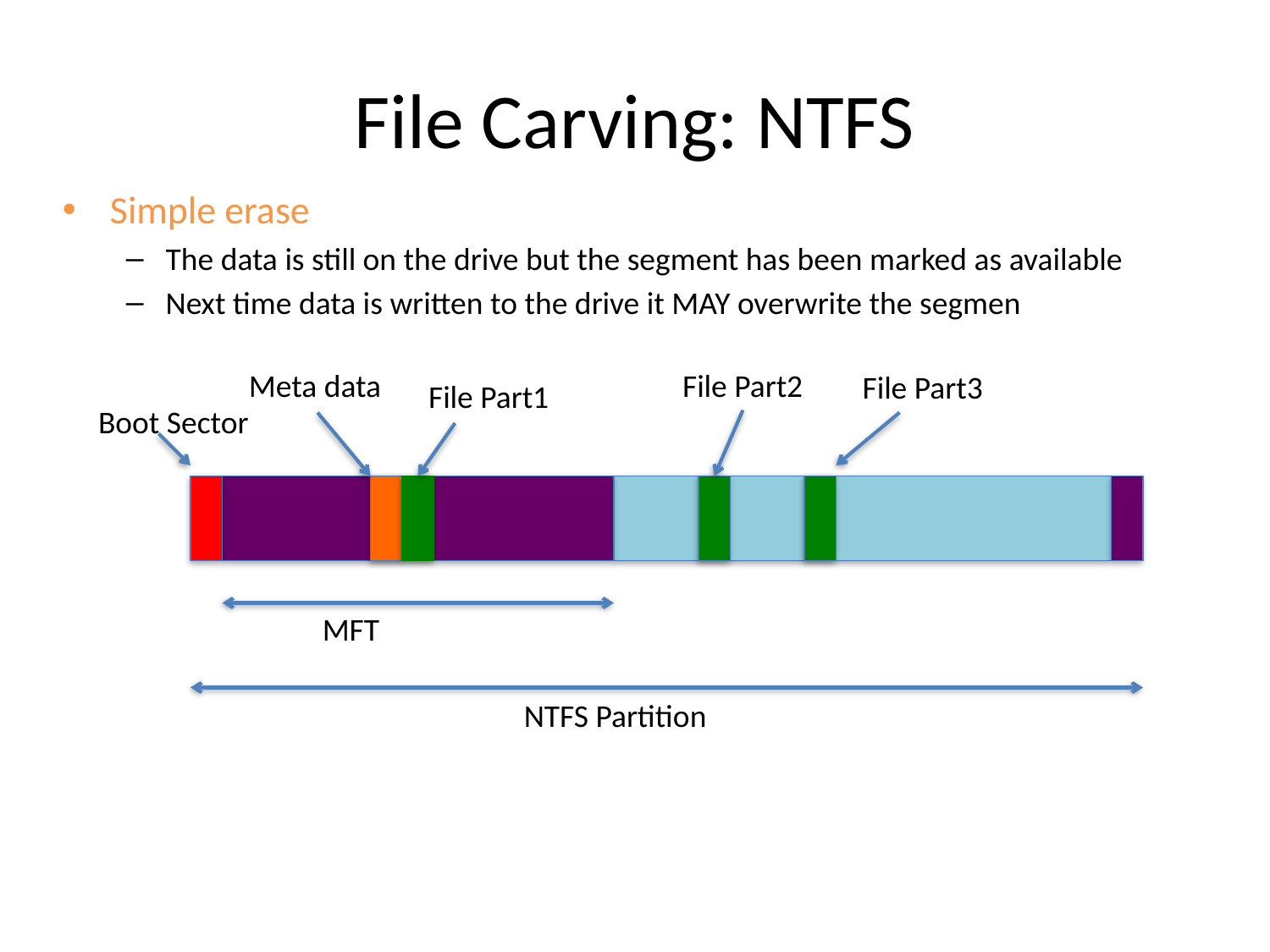

# File Carving: NTFS
Simple erase
The data is still on the drive but the segment has been marked as available
Next time data is written to the drive it MAY overwrite the segmen
Meta data
File Part2
File Part3
File Part1
Boot Sector

MFT
NTFS Partition